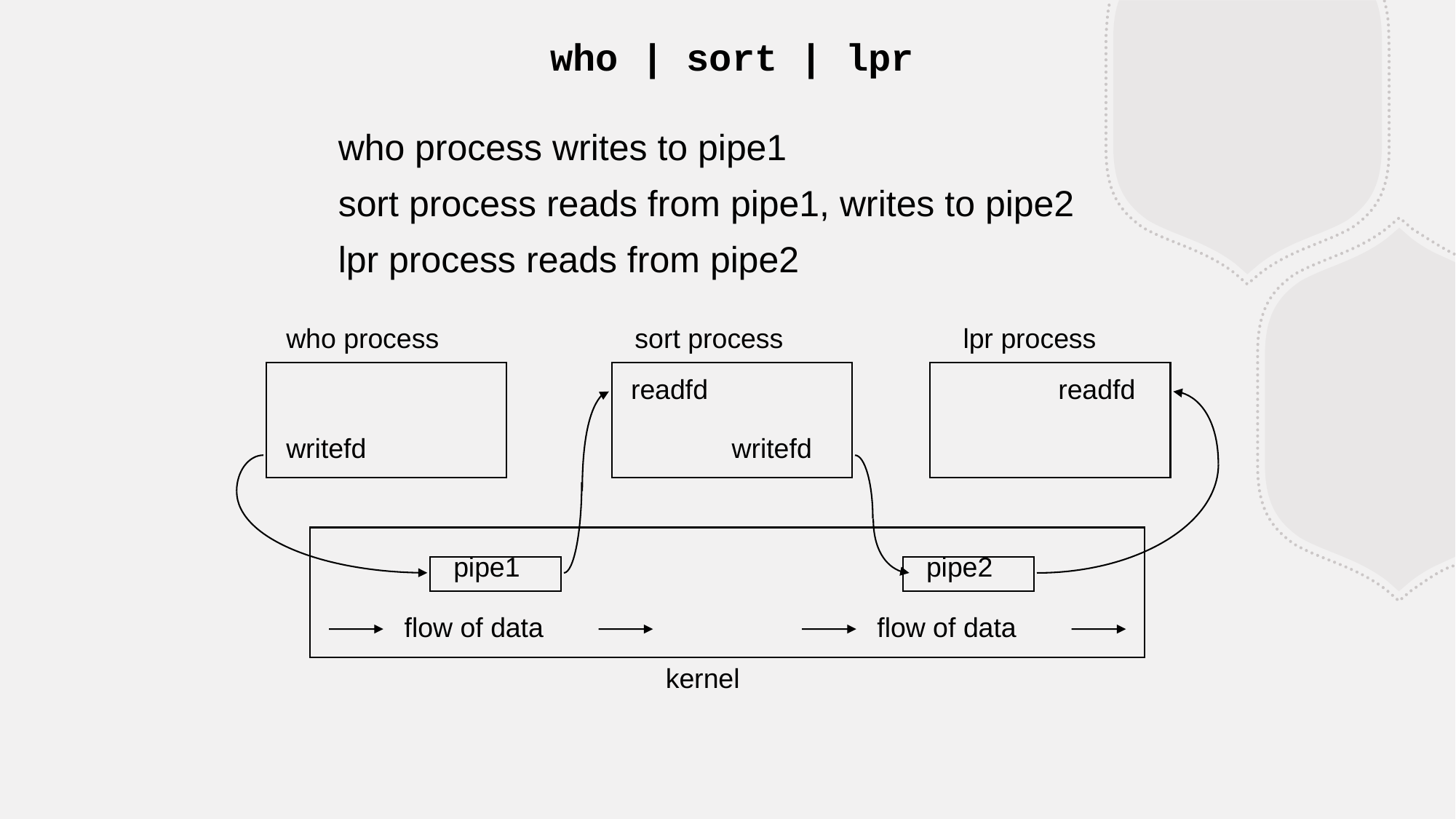

who | sort | lpr

who process writes to pipe1
sort process reads from pipe1, writes to pipe2
lpr process reads from pipe2
who process
sort process
lpr process

readfd
readfd

writefd
writefd

pipe1
pipe2

flow of data
flow of data

kernel